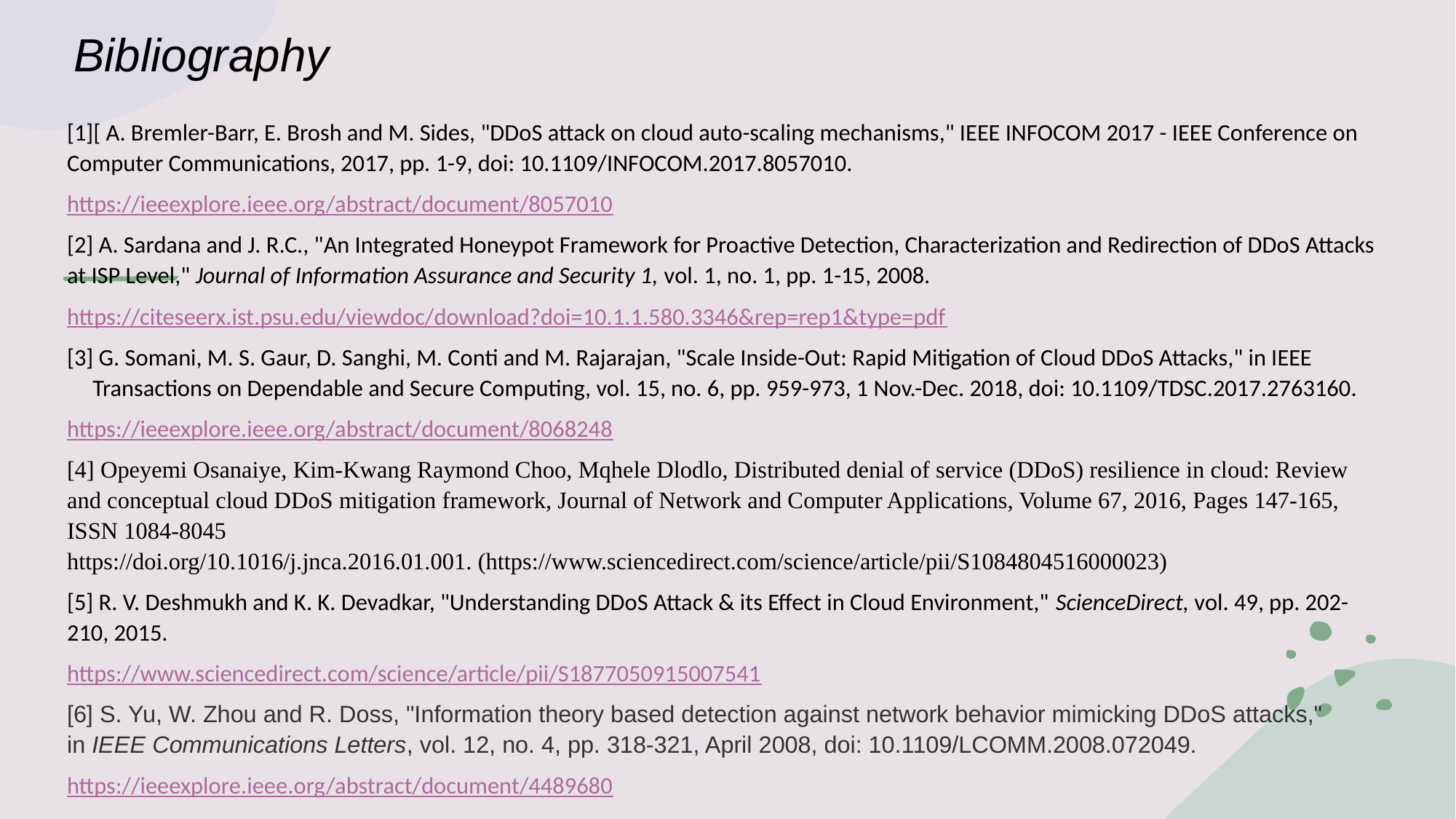

# Bibliography
[1][ A. Bremler-Barr, E. Brosh and M. Sides, "DDoS attack on cloud auto-scaling mechanisms," IEEE INFOCOM 2017 - IEEE Conference on Computer Communications, 2017, pp. 1-9, doi: 10.1109/INFOCOM.2017.8057010.
https://ieeexplore.ieee.org/abstract/document/8057010
[2] A. Sardana and J. R.C., "An Integrated Honeypot Framework for Proactive Detection, Characterization and Redirection of DDoS Attacks at ISP Level," Journal of Information Assurance and Security 1, vol. 1, no. 1, pp. 1-15, 2008.
https://citeseerx.ist.psu.edu/viewdoc/download?doi=10.1.1.580.3346&rep=rep1&type=pdf
[3] G. Somani, M. S. Gaur, D. Sanghi, M. Conti and M. Rajarajan, "Scale Inside-Out: Rapid Mitigation of Cloud DDoS Attacks," in IEEE Transactions on Dependable and Secure Computing, vol. 15, no. 6, pp. 959-973, 1 Nov.-Dec. 2018, doi: 10.1109/TDSC.2017.2763160.
https://ieeexplore.ieee.org/abstract/document/8068248
[4] Opeyemi Osanaiye, Kim-Kwang Raymond Choo, Mqhele Dlodlo, Distributed denial of service (DDoS) resilience in cloud: Review and conceptual cloud DDoS mitigation framework, Journal of Network and Computer Applications, Volume 67, 2016, Pages 147-165, ISSN 1084-8045
https://doi.org/10.1016/j.jnca.2016.01.001. (https://www.sciencedirect.com/science/article/pii/S1084804516000023)
[5] R. V. Deshmukh and K. K. Devadkar, "Understanding DDoS Attack & its Effect in Cloud Environment," ScienceDirect, vol. 49, pp. 202-210, 2015.
https://www.sciencedirect.com/science/article/pii/S1877050915007541
[6] S. Yu, W. Zhou and R. Doss, "Information theory based detection against network behavior mimicking DDoS attacks," in IEEE Communications Letters, vol. 12, no. 4, pp. 318-321, April 2008, doi: 10.1109/LCOMM.2008.072049.
https://ieeexplore.ieee.org/abstract/document/4489680